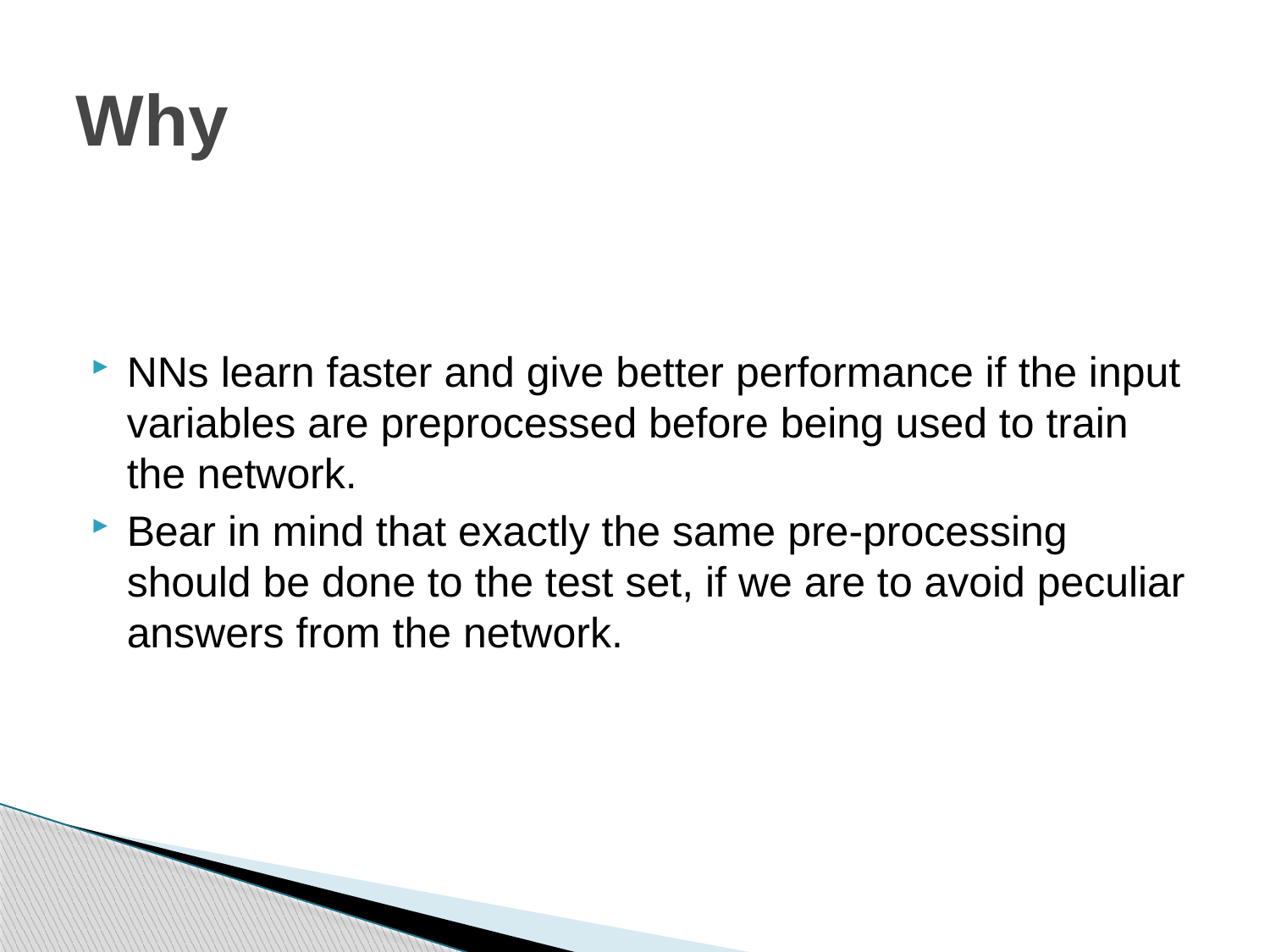

# Why
NNs learn faster and give better performance if the input variables are preprocessed before being used to train the network.
Bear in mind that exactly the same pre-processing should be done to the test set, if we are to avoid peculiar answers from the network.